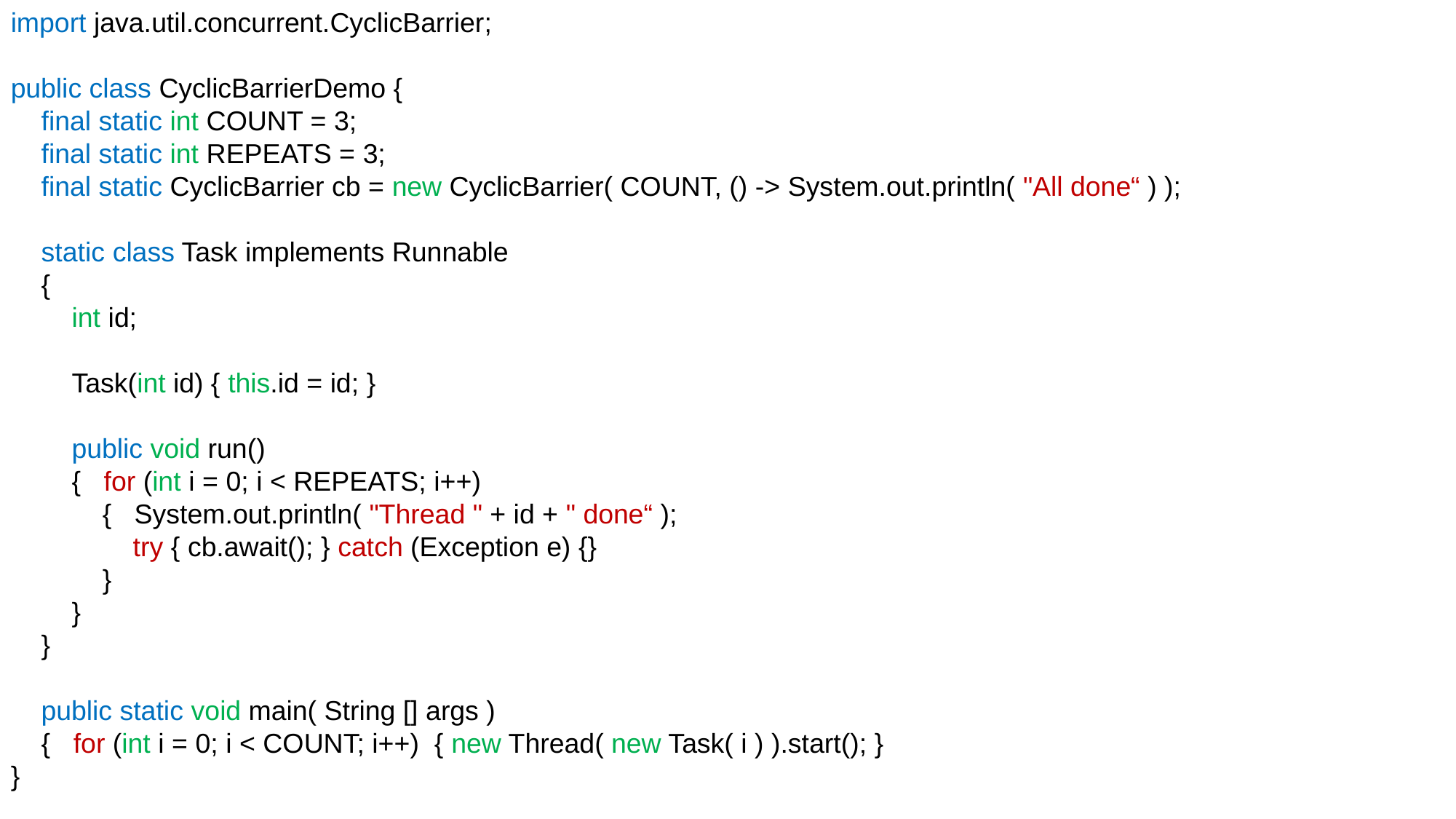

import java.util.concurrent.CyclicBarrier;

public class CyclicBarrierDemo {
    final static int COUNT = 3;
    final static int REPEATS = 3;
    final static CyclicBarrier cb = new CyclicBarrier( COUNT, () -> System.out.println( "All done“ ) );

    static class Task implements Runnable
    {
        int id;

        Task(int id) { this.id = id; }

        public void run()
        {   for (int i = 0; i < REPEATS; i++)
            {   System.out.println( "Thread " + id + " done“ );
                try { cb.await(); } catch (Exception e) {}
            }
        }
    }

    public static void main( String [] args )
    {   for (int i = 0; i < COUNT; i++)  { new Thread( new Task( i ) ).start(); }
}

60/N